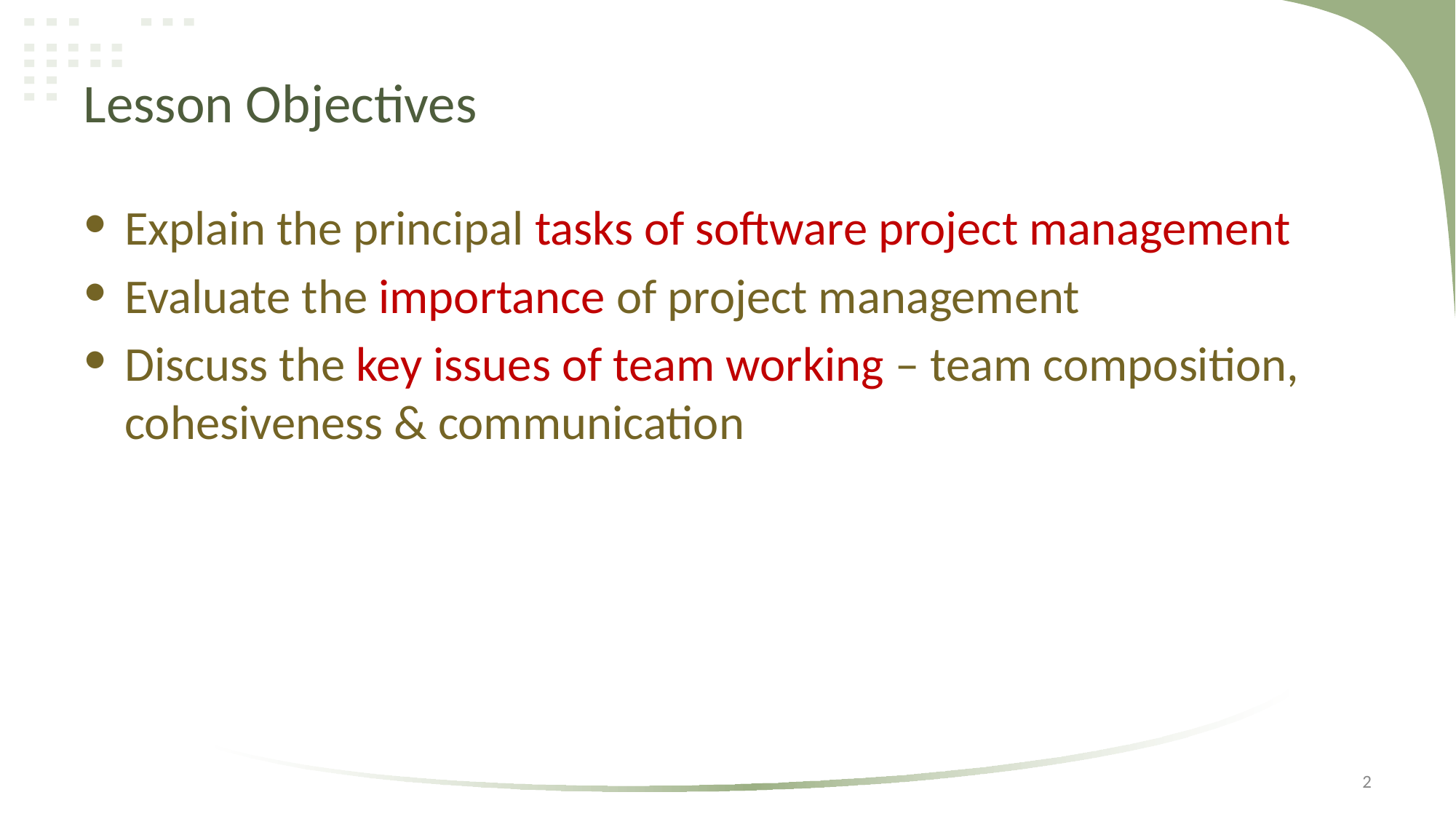

# Lesson Objectives
Explain the principal tasks of software project management
Evaluate the importance of project management
Discuss the key issues of team working – team composition, cohesiveness & communication
2